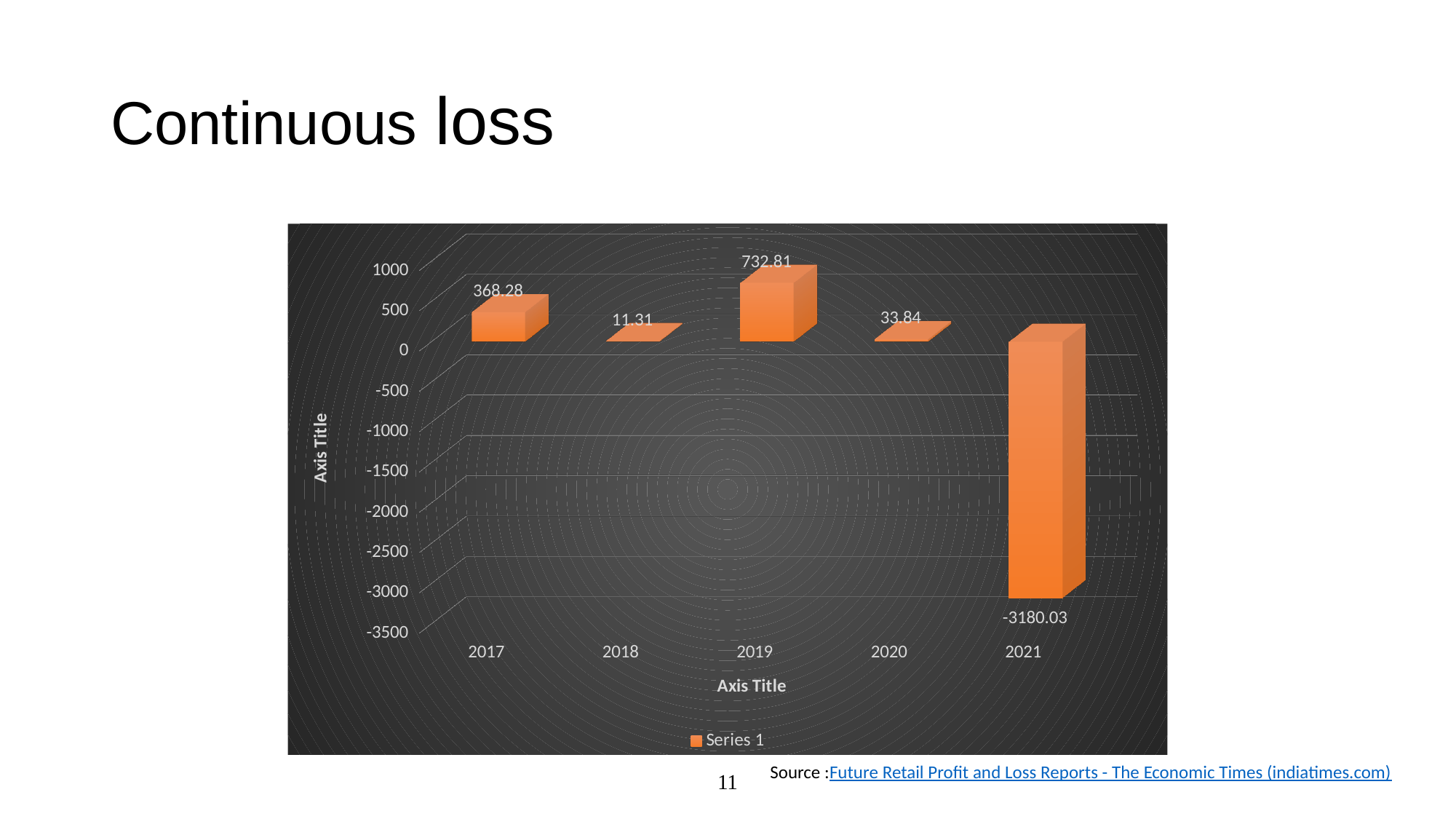

# Continuous loss

[unsupported chart]

Source :Future Retail Profit and Loss Reports - The Economic Times (indiatimes.com)

11